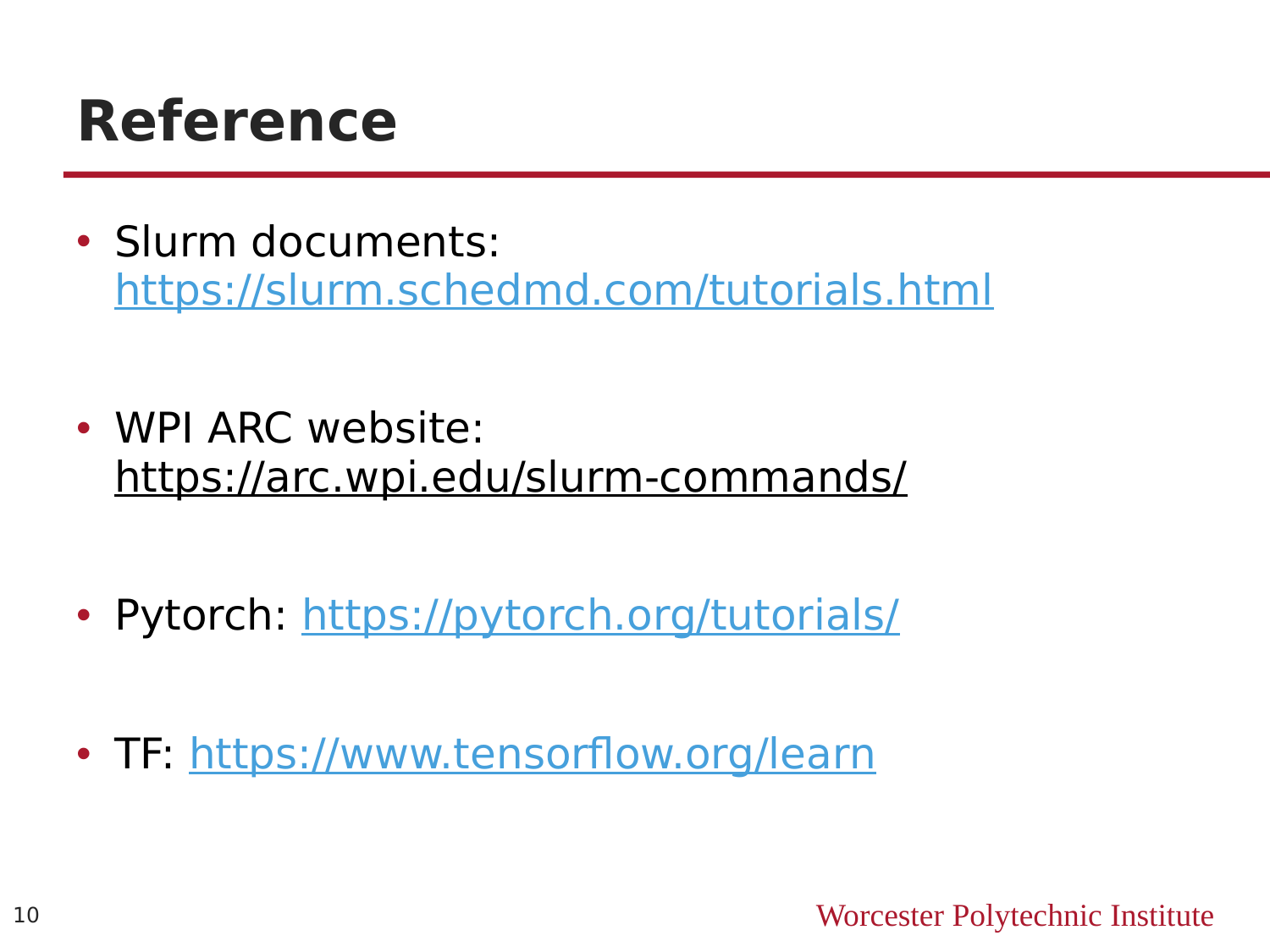

# Reference
Slurm documents: https://slurm.schedmd.com/tutorials.html

WPI ARC website: https://arc.wpi.edu/slurm-commands/

Pytorch: https://pytorch.org/tutorials/

TF: https://www.tensorflow.org/learn

10